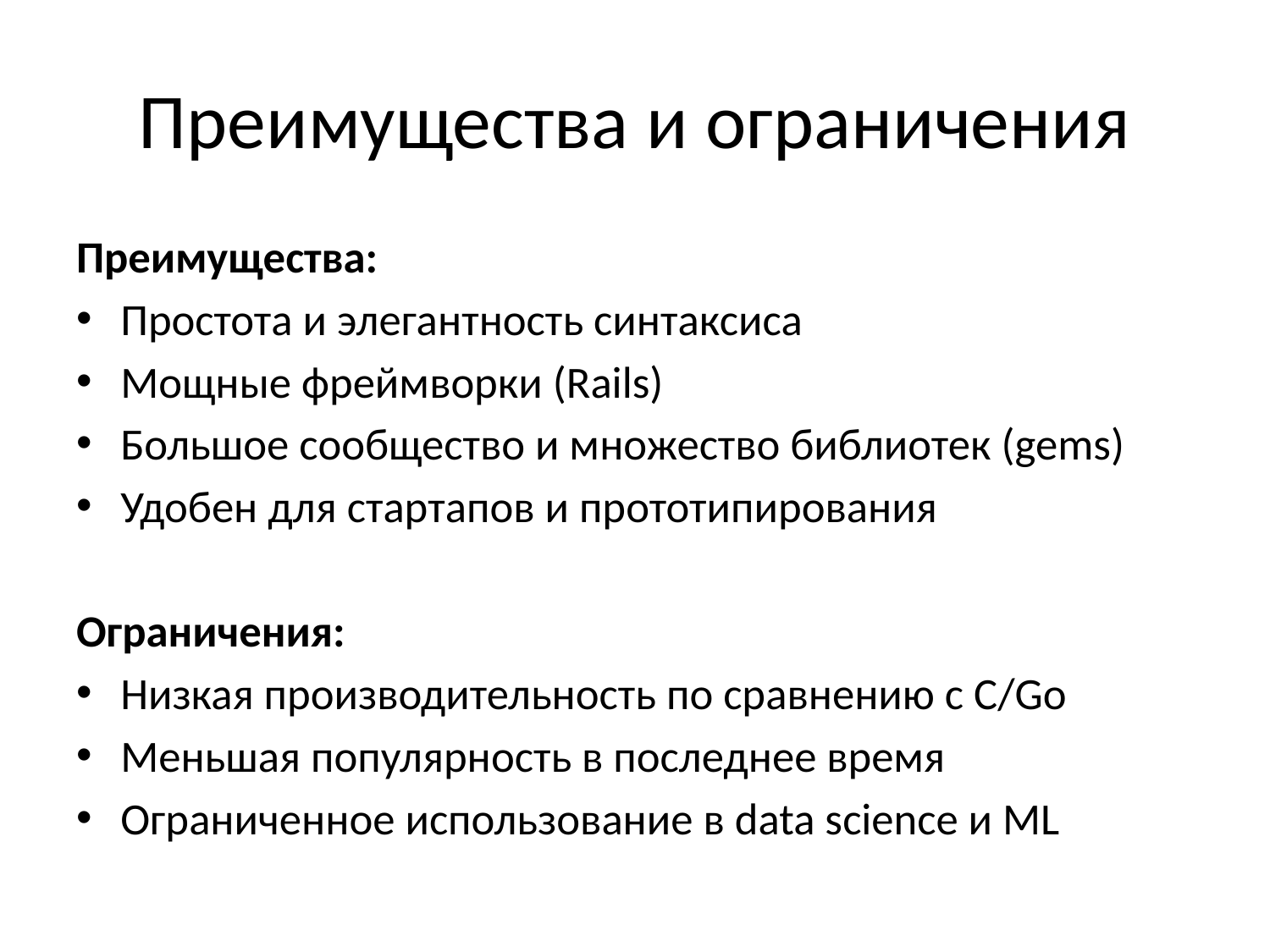

# Преимущества и ограничения
Преимущества:
Простота и элегантность синтаксиса
Мощные фреймворки (Rails)
Большое сообщество и множество библиотек (gems)
Удобен для стартапов и прототипирования

Ограничения:
Низкая производительность по сравнению с C/Go
Меньшая популярность в последнее время
Ограниченное использование в data science и ML